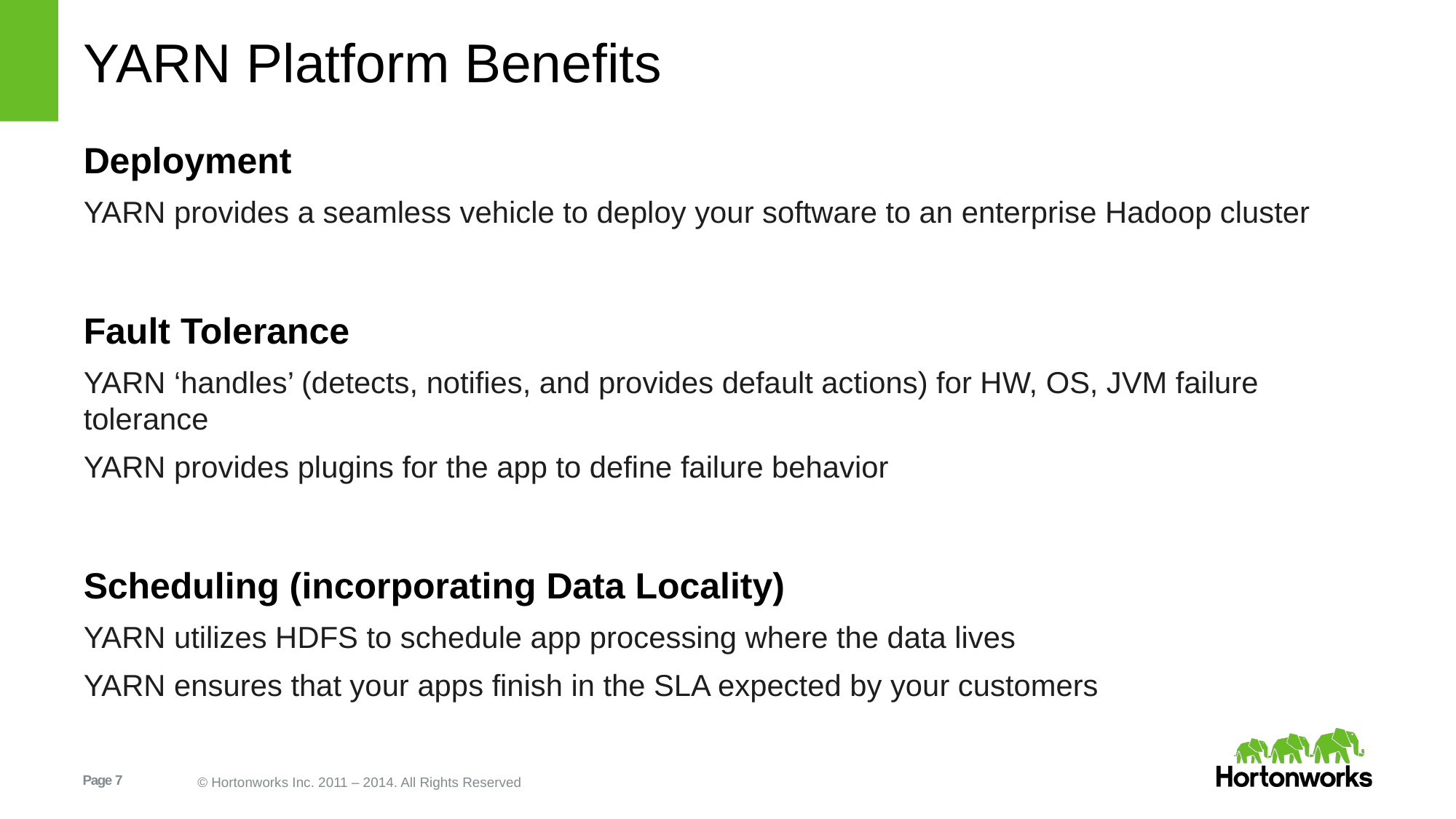

# YARN Platform Benefits
Deployment
YARN provides a seamless vehicle to deploy your software to an enterprise Hadoop cluster

Fault Tolerance
YARN ‘handles’ (detects, notifies, and provides default actions) for HW, OS, JVM failure tolerance
YARN provides plugins for the app to define failure behavior

Scheduling (incorporating Data Locality)
YARN utilizes HDFS to schedule app processing where the data lives
YARN ensures that your apps finish in the SLA expected by your customers